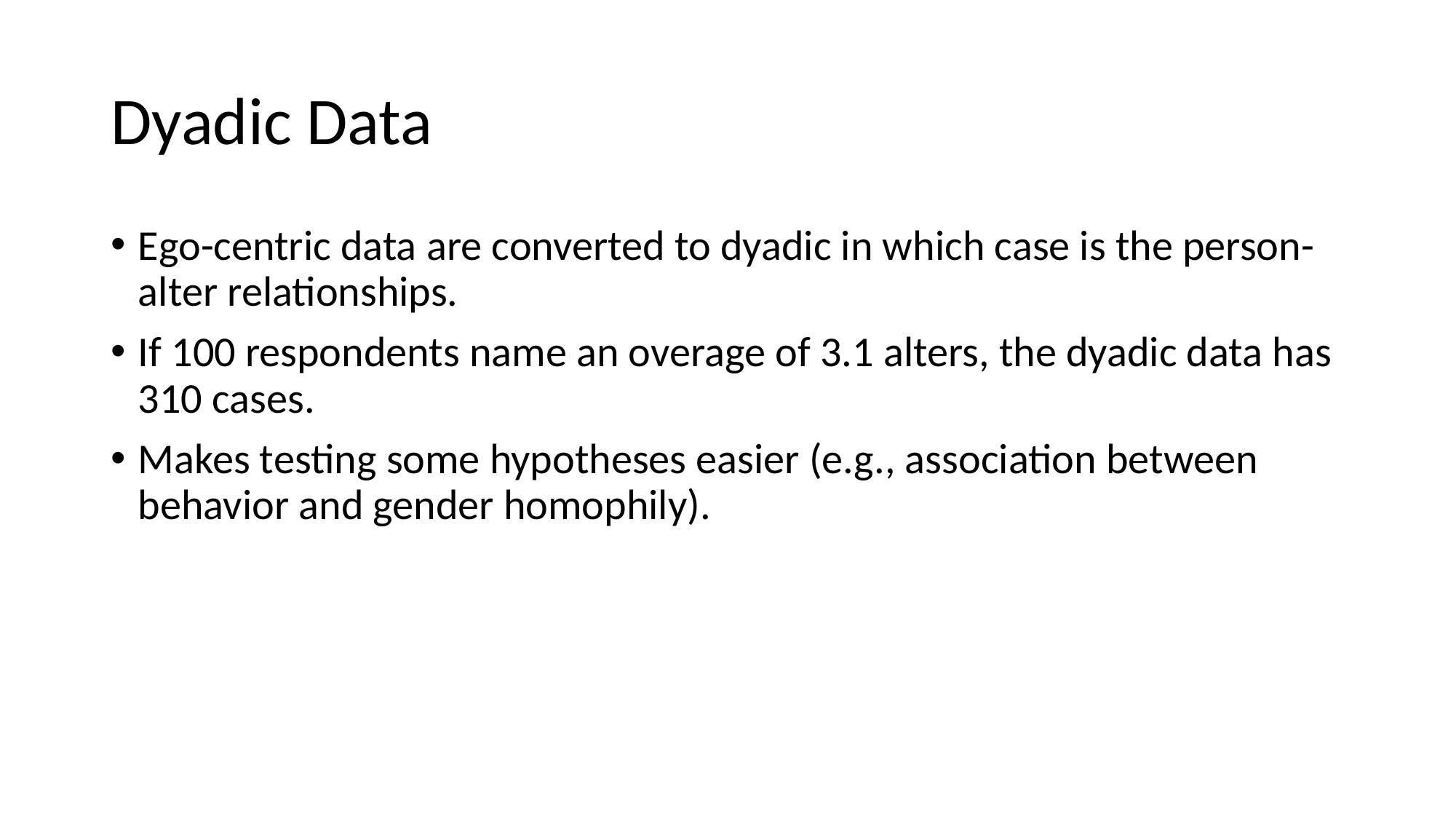

Dyadic Data
Ego-centric data are converted to dyadic in which case is the person-alter relationships.
If 100 respondents name an overage of 3.1 alters, the dyadic data has 310 cases.
Makes testing some hypotheses easier (e.g., association between behavior and gender homophily).